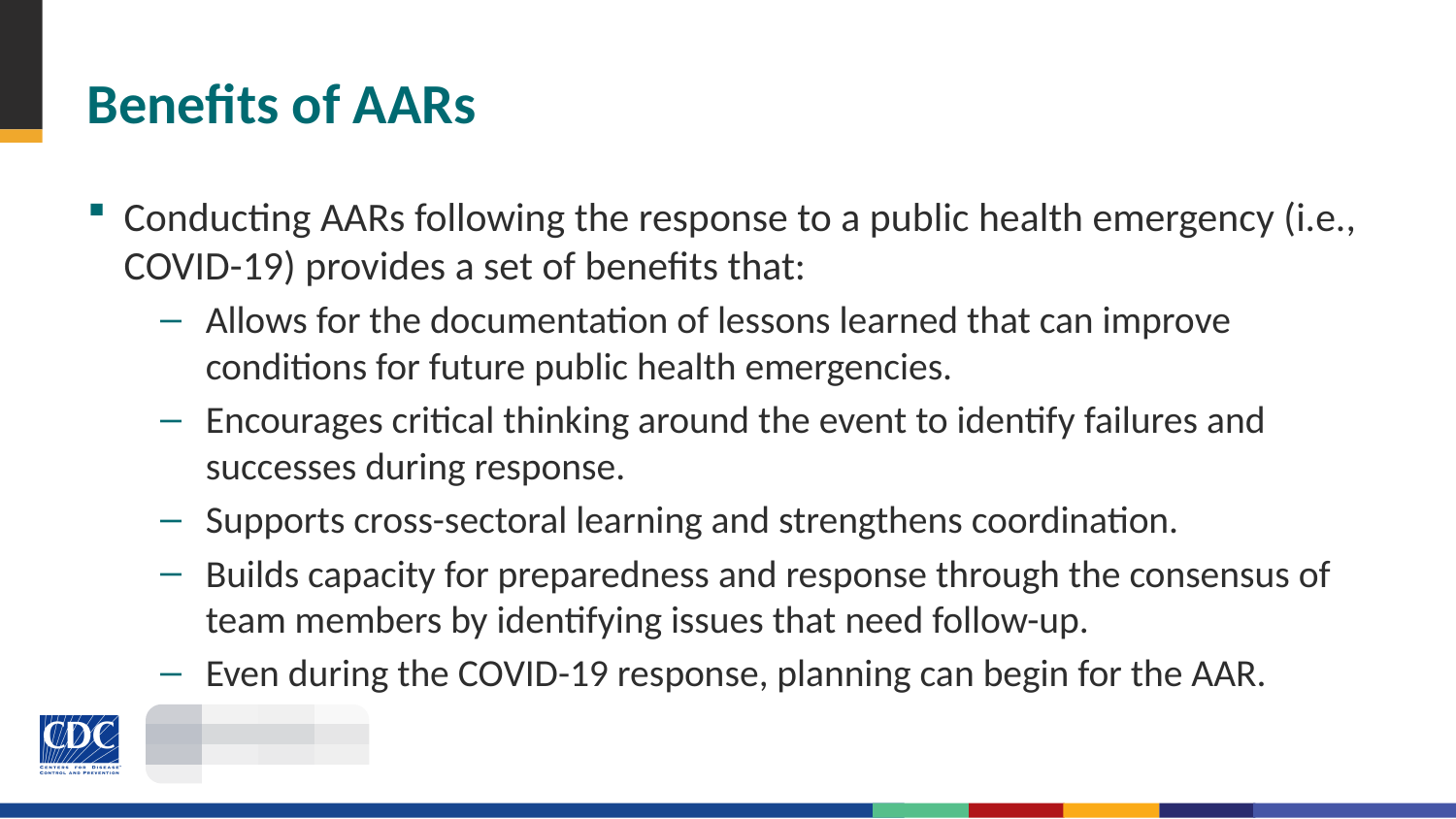

# Benefits of AARs
Conducting AARs following the response to a public health emergency (i.e., COVID-19) provides a set of benefits that:
Allows for the documentation of lessons learned that can improve conditions for future public health emergencies.
Encourages critical thinking around the event to identify failures and successes during response.
Supports cross-sectoral learning and strengthens coordination.
Builds capacity for preparedness and response through the consensus of team members by identifying issues that need follow-up.
Even during the COVID-19 response, planning can begin for the AAR.